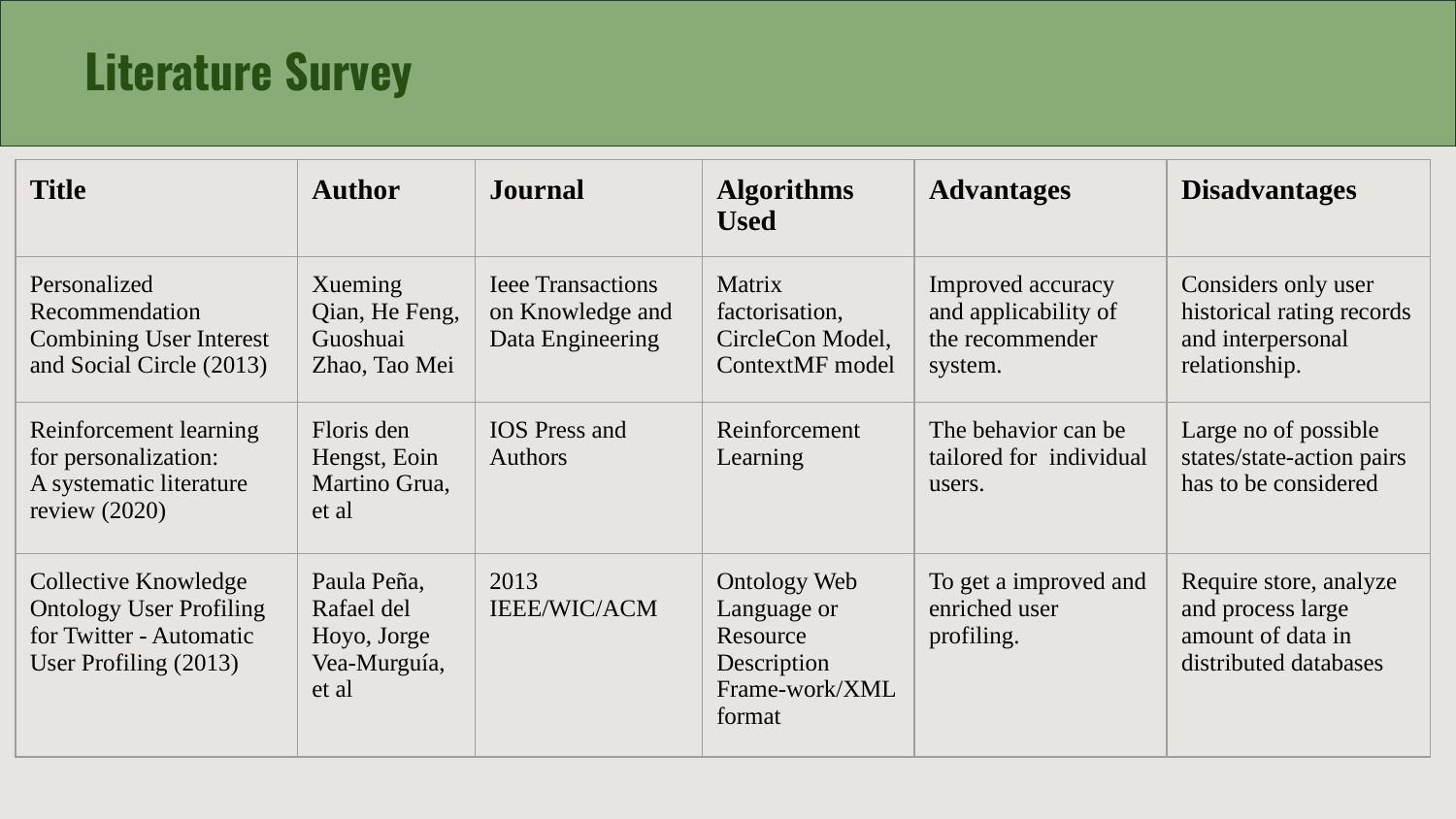

Literature Survey
| Title | Author | Journal | Algorithms Used | Advantages | Disadvantages |
| --- | --- | --- | --- | --- | --- |
| Personalized Recommendation Combining User Interest and Social Circle (2013) | Xueming Qian, He Feng, Guoshuai Zhao, Tao Mei | Ieee Transactions on Knowledge and Data Engineering | Matrix factorisation, CircleCon Model, ContextMF model | Improved accuracy and applicability of the recommender system. | Considers only user historical rating records and interpersonal relationship. |
| Reinforcement learning for personalization: A systematic literature review (2020) | Floris den Hengst, Eoin Martino Grua, et al | IOS Press and Authors | Reinforcement Learning | The behavior can be tailored for individual users. | Large no of possible states/state-action pairs has to be considered |
| Collective Knowledge Ontology User Profiling for Twitter - Automatic User Profiling (2013) | Paula Peña, Rafael del Hoyo, Jorge Vea-Murguía, et al | 2013 IEEE/WIC/ACM | Ontology Web Language or Resource Description Frame-work/XML format | To get a improved and enriched user profiling. | Require store, analyze and process large amount of data in distributed databases |